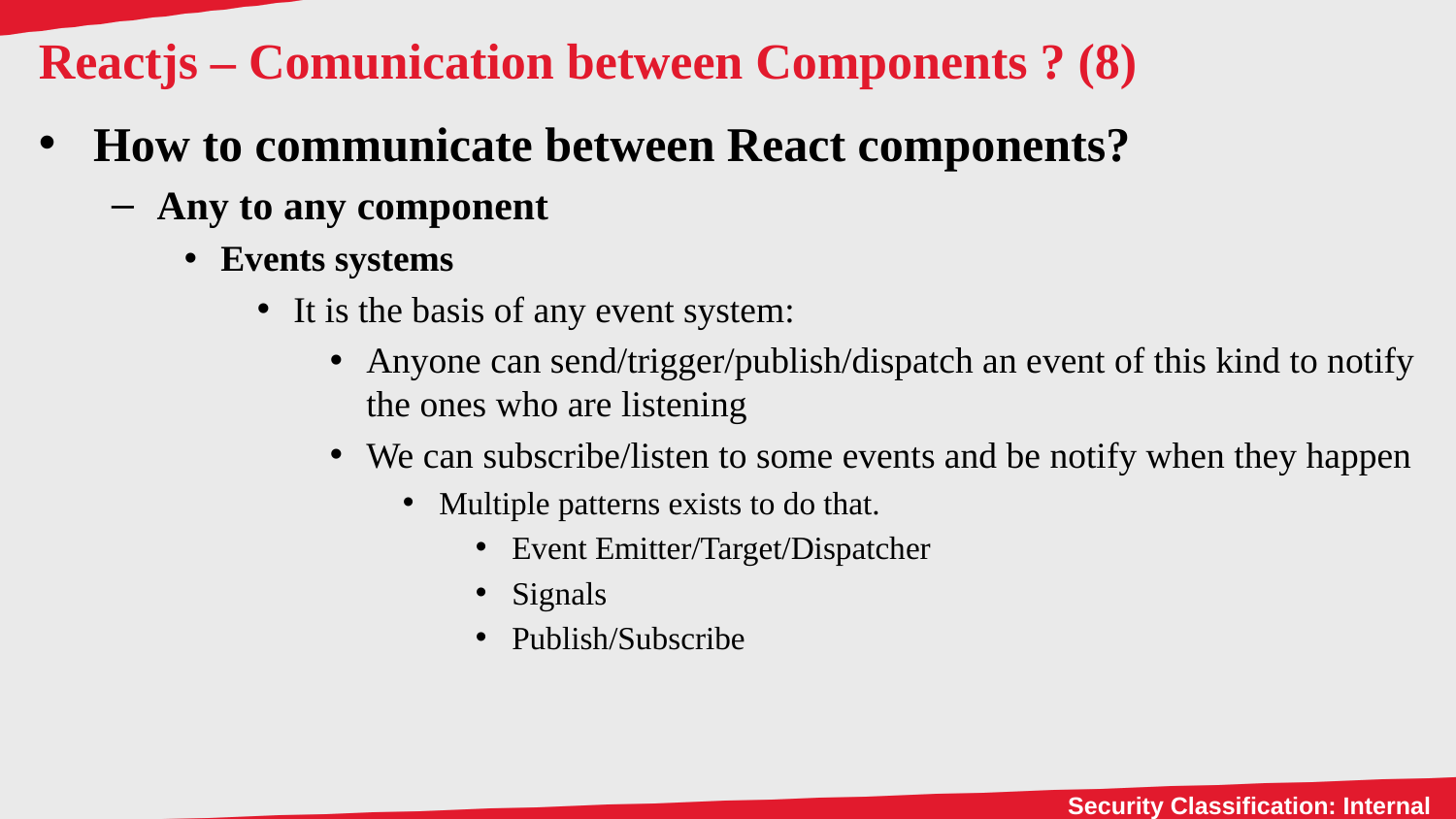

# Reactjs – Comunication between Components ? (8)
How to communicate between React components?
Any to any component
Events systems
It is the basis of any event system:
Anyone can send/trigger/publish/dispatch an event of this kind to notify the ones who are listening
We can subscribe/listen to some events and be notify when they happen
Multiple patterns exists to do that.
Event Emitter/Target/Dispatcher
Signals
Publish/Subscribe